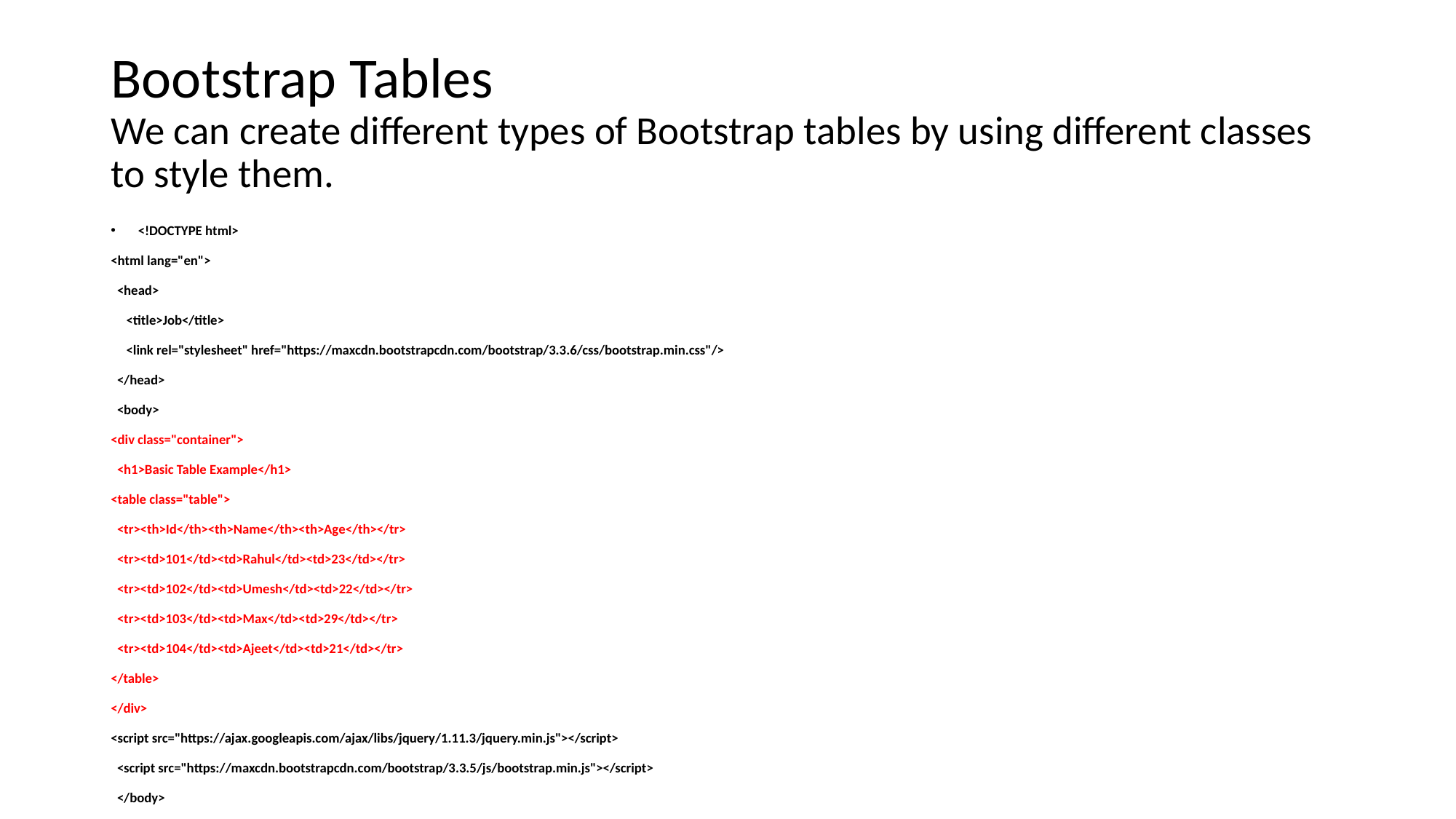

# Bootstrap Tables We can create different types of Bootstrap tables by using different classes to style them.
<!DOCTYPE html>
<html lang="en">
  <head>
     <title>Job</title>
     <link rel="stylesheet" href="https://maxcdn.bootstrapcdn.com/bootstrap/3.3.6/css/bootstrap.min.css"/>
  </head>
  <body>
<div class="container">
  <h1>Basic Table Example</h1>
<table class="table">
  <tr><th>Id</th><th>Name</th><th>Age</th></tr>
  <tr><td>101</td><td>Rahul</td><td>23</td></tr>
  <tr><td>102</td><td>Umesh</td><td>22</td></tr>
  <tr><td>103</td><td>Max</td><td>29</td></tr>
  <tr><td>104</td><td>Ajeet</td><td>21</td></tr>
</table>
</div>
<script src="https://ajax.googleapis.com/ajax/libs/jquery/1.11.3/jquery.min.js"></script>
  <script src="https://maxcdn.bootstrapcdn.com/bootstrap/3.3.5/js/bootstrap.min.js"></script>
  </body>
</html>